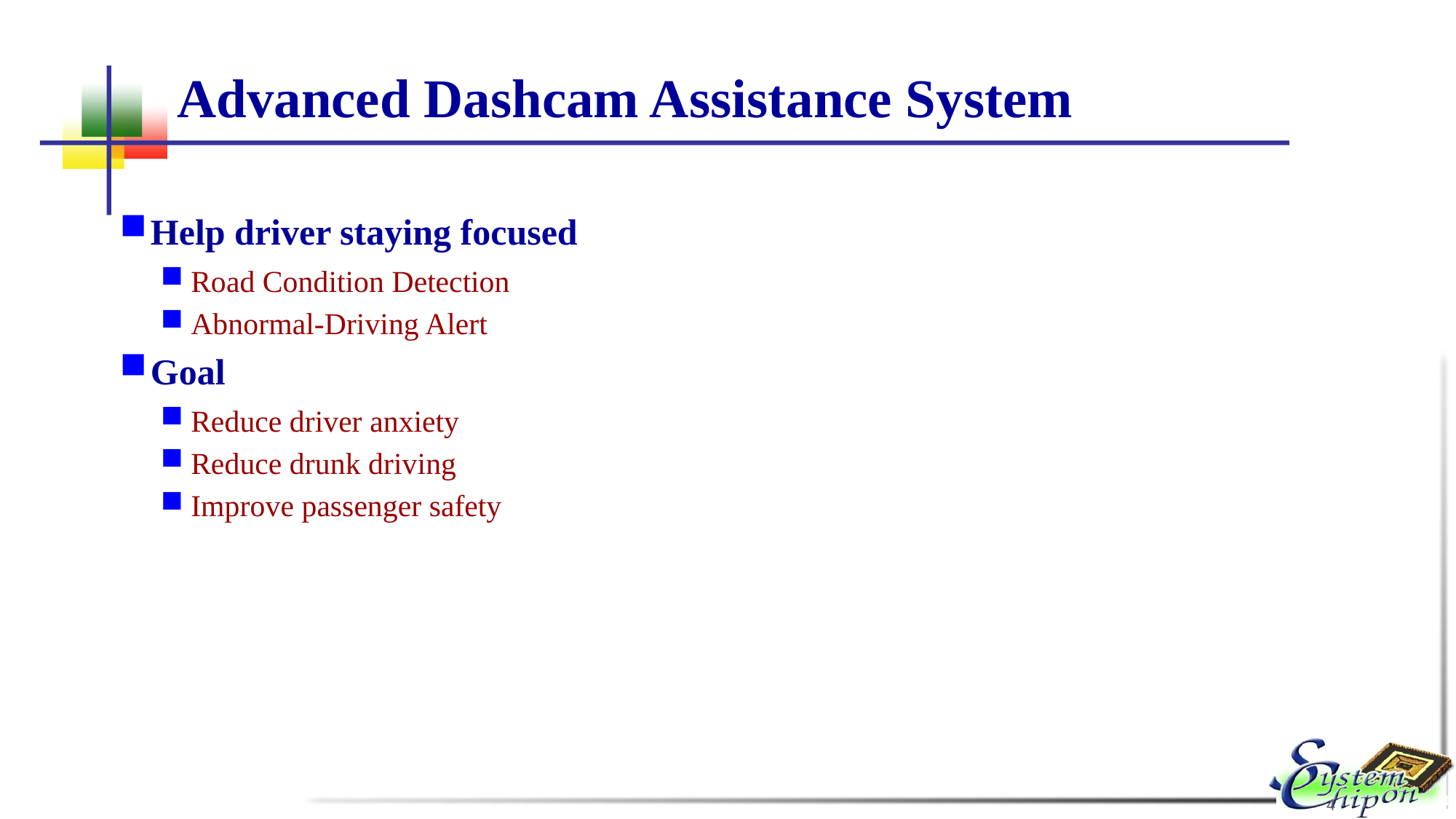

# Advanced Dashcam Assistance System
Help driver staying focused
Road Condition Detection
Abnormal-Driving Alert
Goal
Reduce driver anxiety
Reduce drunk driving
Improve passenger safety
4